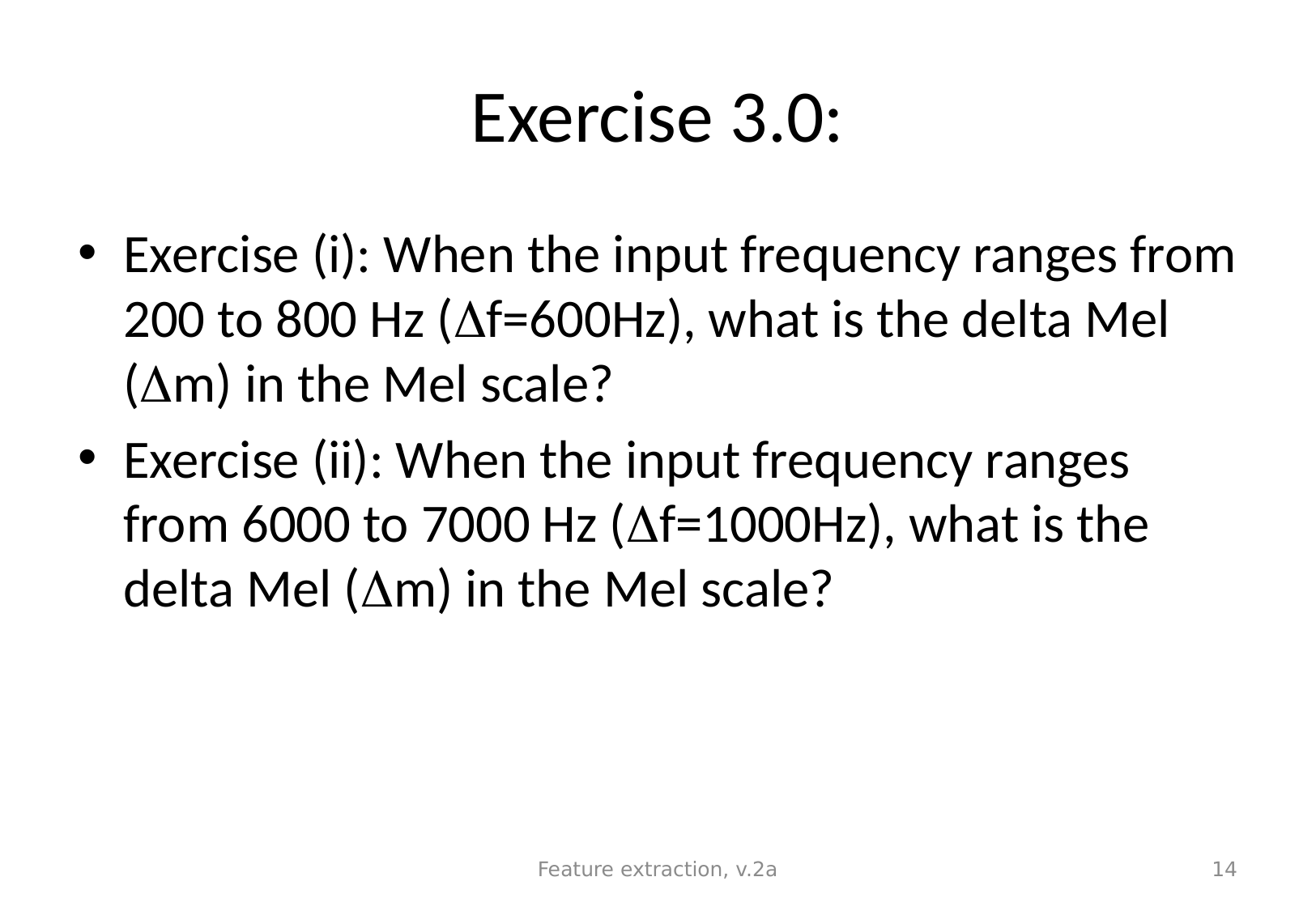

# Exercise 3.0:
Exercise (i): When the input frequency ranges from 200 to 800 Hz (Δf=600Hz), what is the delta Mel (Δm) in the Mel scale?
Exercise (ii): When the input frequency ranges from 6000 to 7000 Hz (Δf=1000Hz), what is the delta Mel (Δm) in the Mel scale?

Feature extraction, v.2a
14